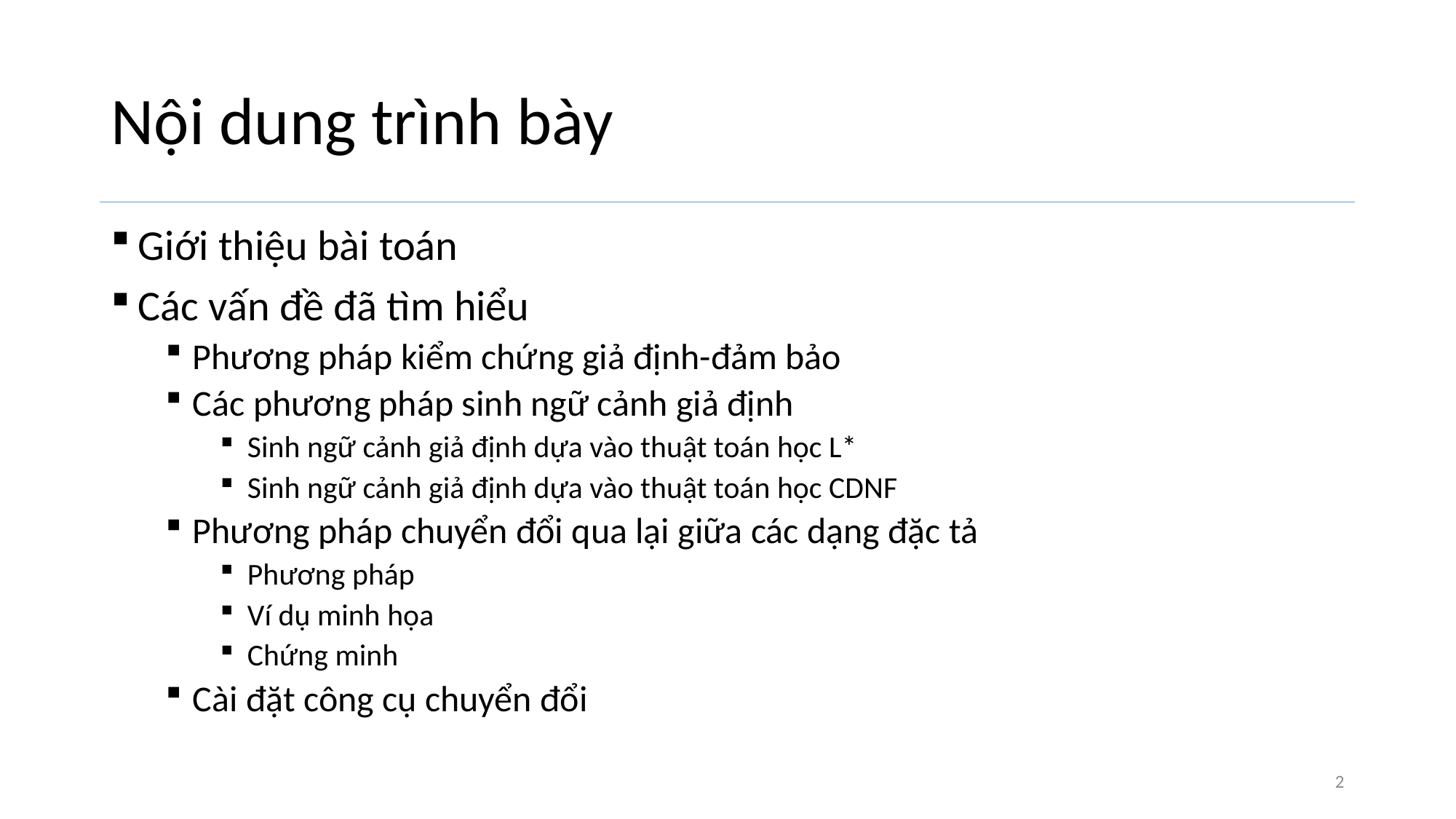

# Nội dung trình bày
Giới thiệu bài toán
Các vấn đề đã tìm hiểu
Phương pháp kiểm chứng giả định-đảm bảo
Các phương pháp sinh ngữ cảnh giả định
Sinh ngữ cảnh giả định dựa vào thuật toán học L*
Sinh ngữ cảnh giả định dựa vào thuật toán học CDNF
Phương pháp chuyển đổi qua lại giữa các dạng đặc tả
Phương pháp
Ví dụ minh họa
Chứng minh
Cài đặt công cụ chuyển đổi
2